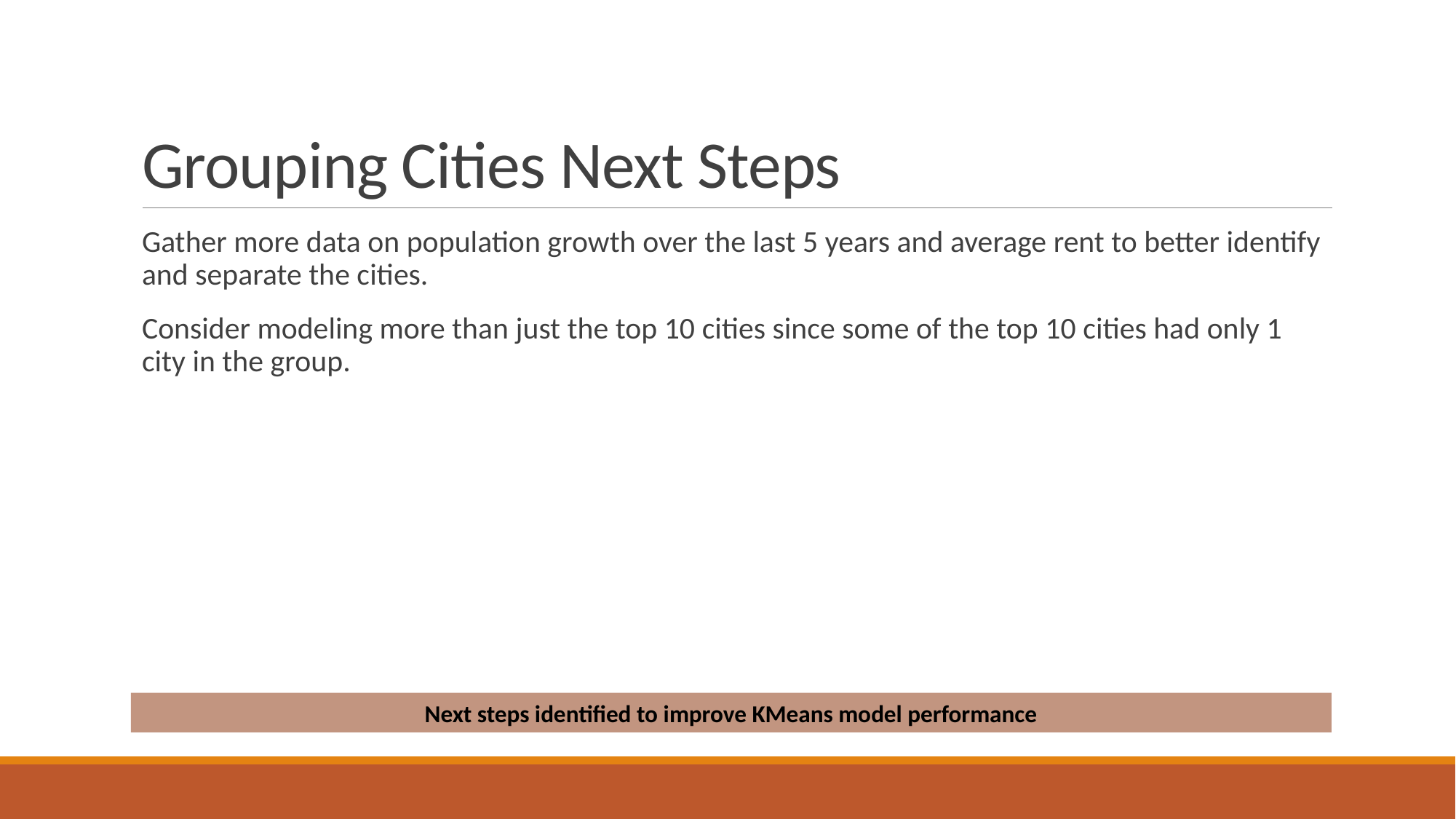

# Grouping Cities Next Steps
Gather more data on population growth over the last 5 years and average rent to better identify and separate the cities.
Consider modeling more than just the top 10 cities since some of the top 10 cities had only 1 city in the group.

Next steps identified to improve KMeans model performance